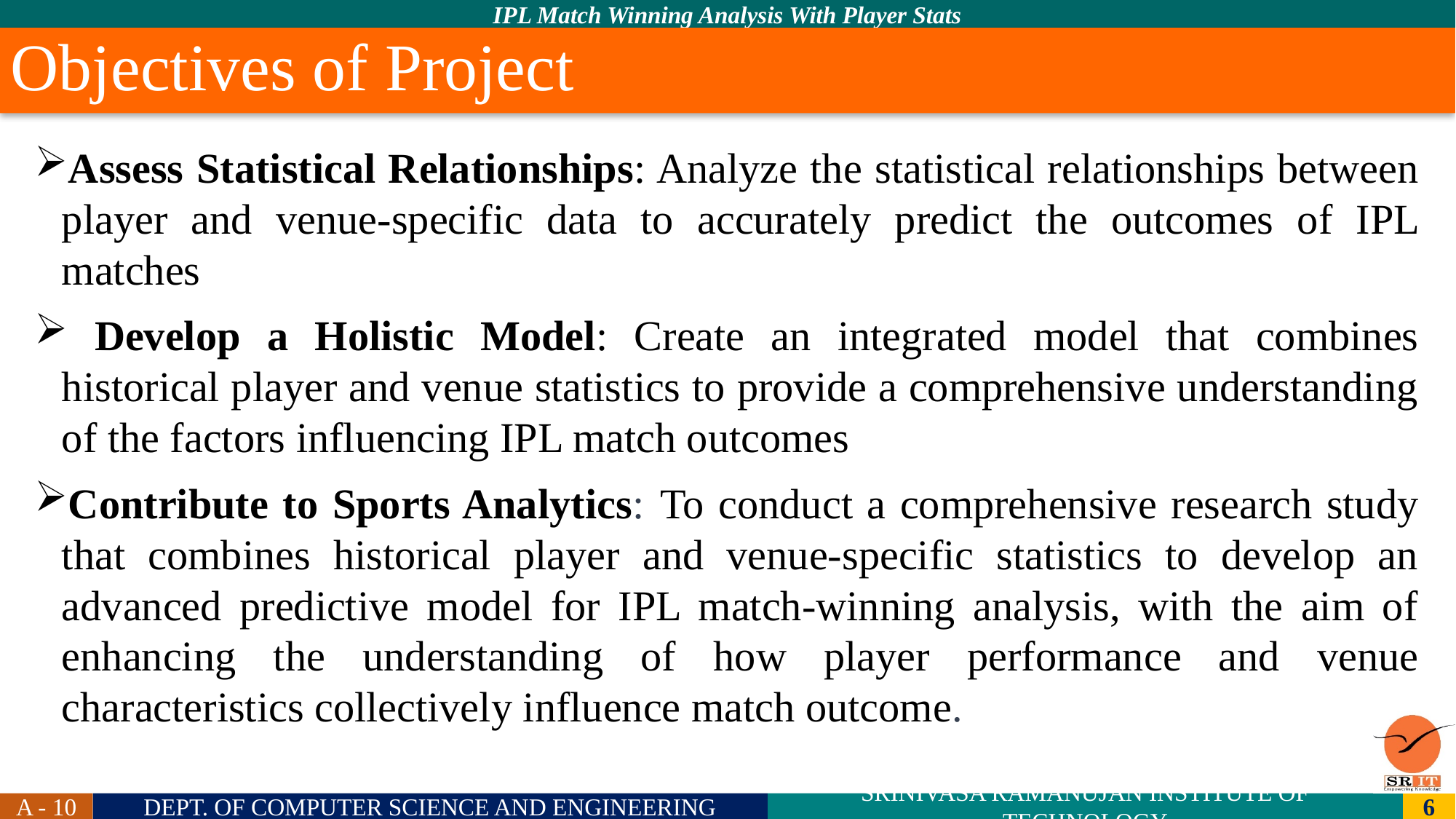

# Objectives of Project
Assess Statistical Relationships: Analyze the statistical relationships between player and venue-specific data to accurately predict the outcomes of IPL matches
 Develop a Holistic Model: Create an integrated model that combines historical player and venue statistics to provide a comprehensive understanding of the factors influencing IPL match outcomes
Contribute to Sports Analytics: To conduct a comprehensive research study that combines historical player and venue-specific statistics to develop an advanced predictive model for IPL match-winning analysis, with the aim of enhancing the understanding of how player performance and venue characteristics collectively influence match outcome.